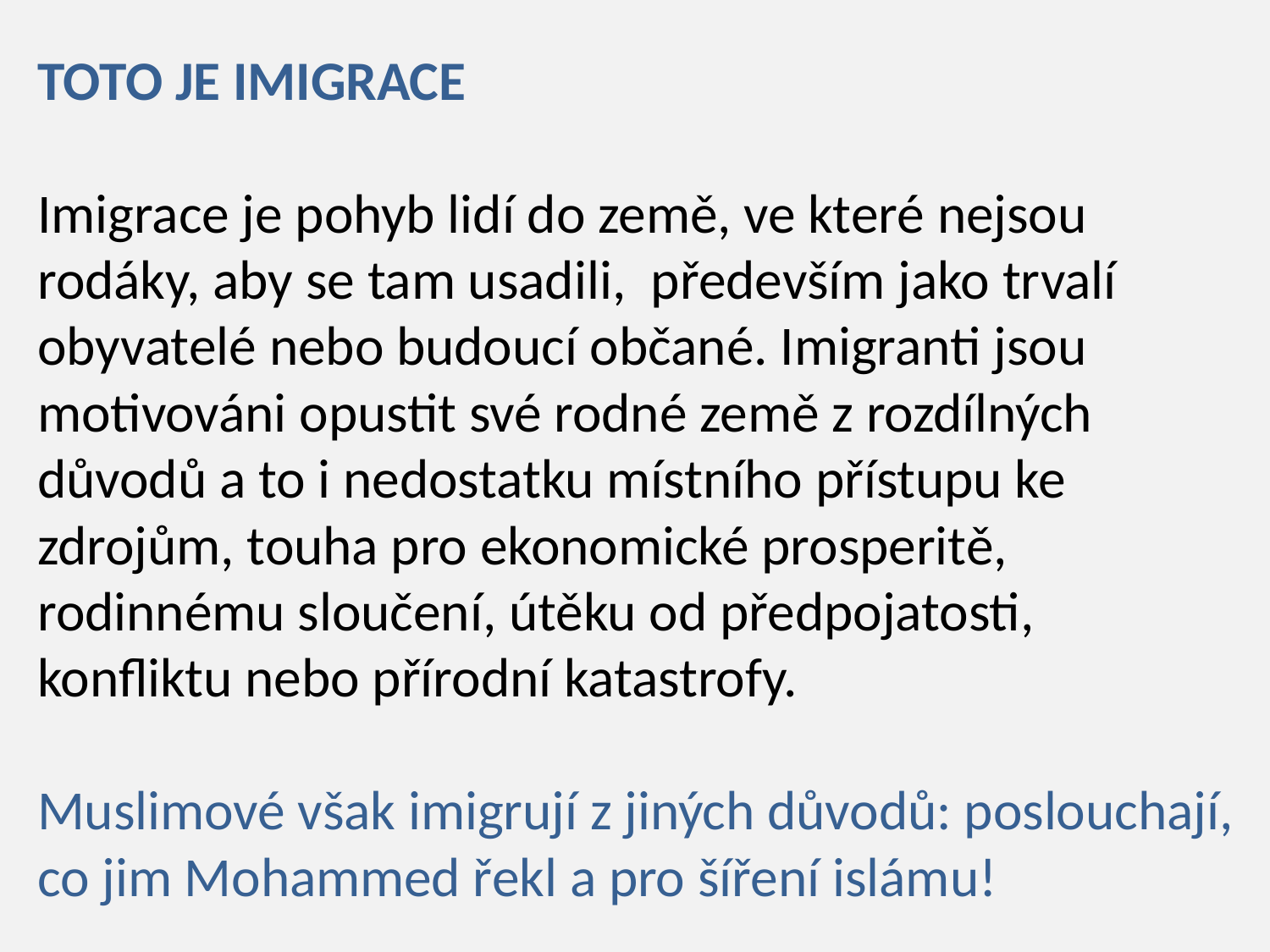

# TOTO JE IMIGRACE Imigrace je pohyb lidí do země, ve které nejsou rodáky, aby se tam usadili,  především jako trvalí obyvatelé nebo budoucí občané. Imigranti jsou motivováni opustit své rodné země z rozdílných důvodů a to i nedostatku místního přístupu ke zdrojům, touha pro ekonomické prosperitě, rodinnému sloučení, útěku od předpojatosti, konfliktu nebo přírodní katastrofy. Muslimové však imigrují z jiných důvodů: poslouchají, co jim Mohammed řekl a pro šíření islámu!